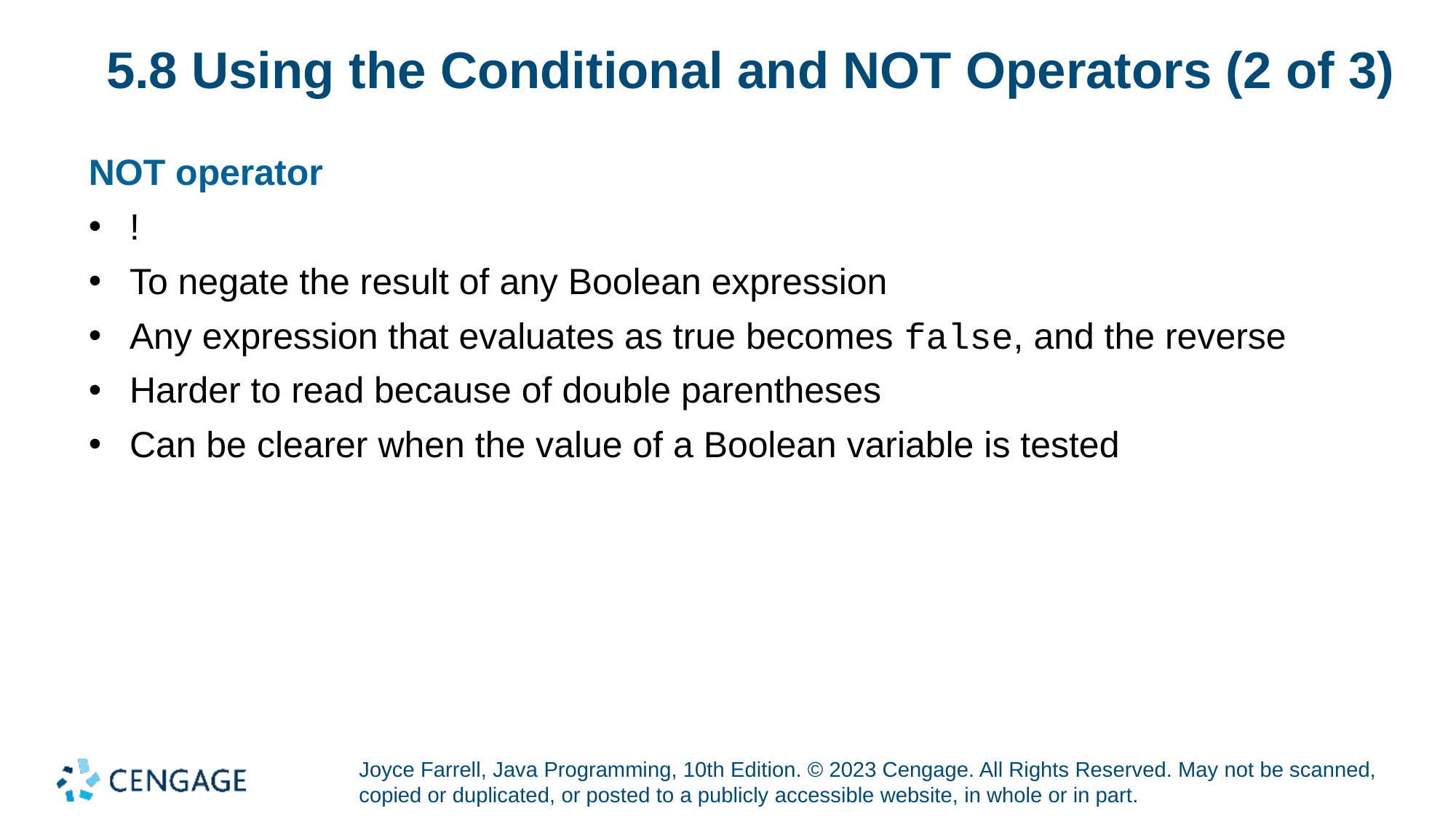

# 5.8 Using the Conditional and NOT Operators (2 of 3)
NOT operator
!
To negate the result of any Boolean expression
Any expression that evaluates as true becomes false, and the reverse
Harder to read because of double parentheses
Can be clearer when the value of a Boolean variable is tested